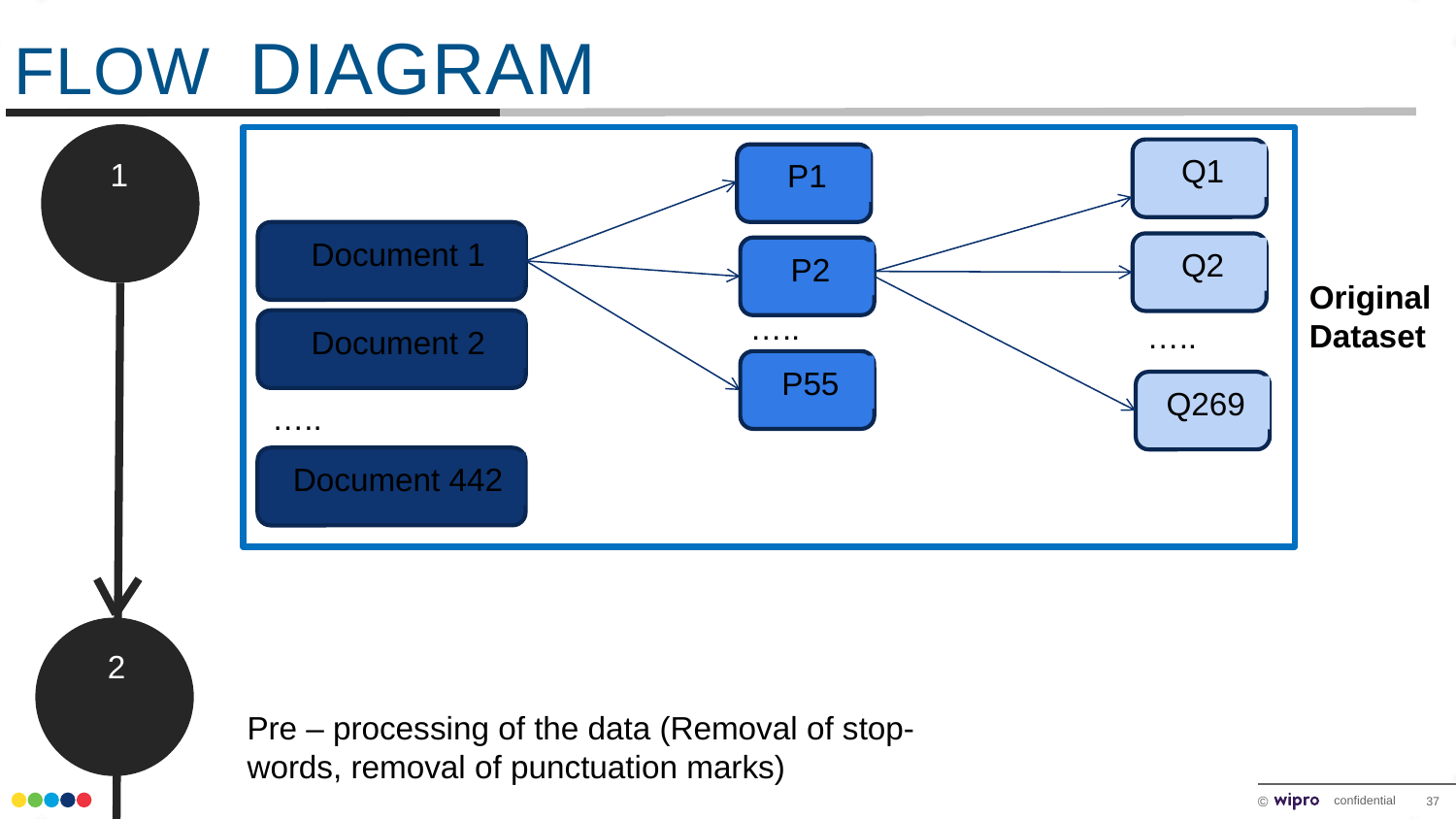

FLOW  DIAGRAM

Q1

P1
1

Document 1

Q2

P2
Original
Dataset
…..
…..

Document 2

P55

Q269
…..

Document 442

2
Pre – processing of the data (Removal of stop-words, removal of punctuation marks)
QUERY